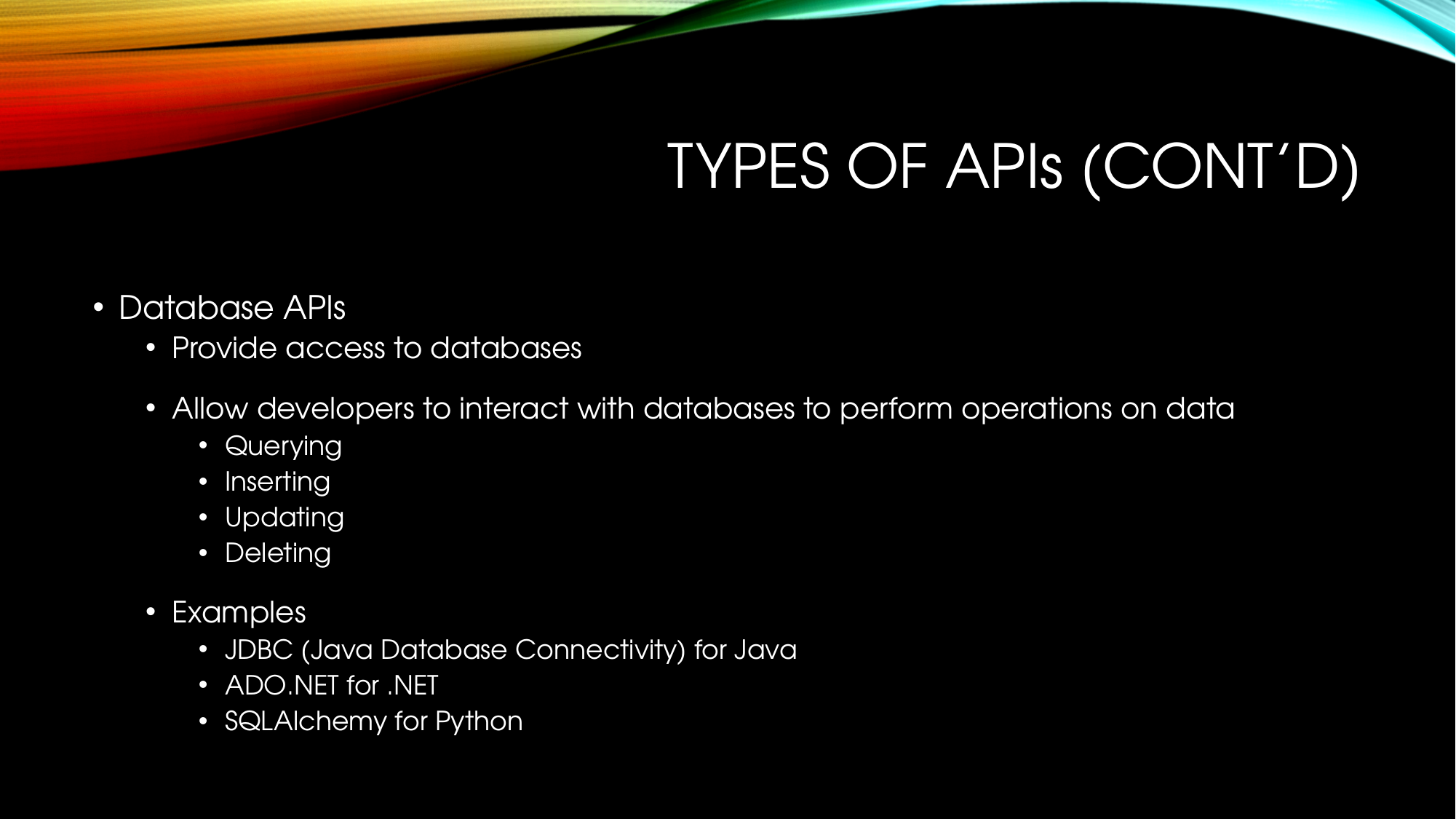

# Types of APIs (Cont’d)
Database APIs
Provide access to databases
Allow developers to interact with databases to perform operations on data
Querying
Inserting
Updating
Deleting
Examples
JDBC (Java Database Connectivity) for Java
ADO.NET for .NET
SQLAlchemy for Python